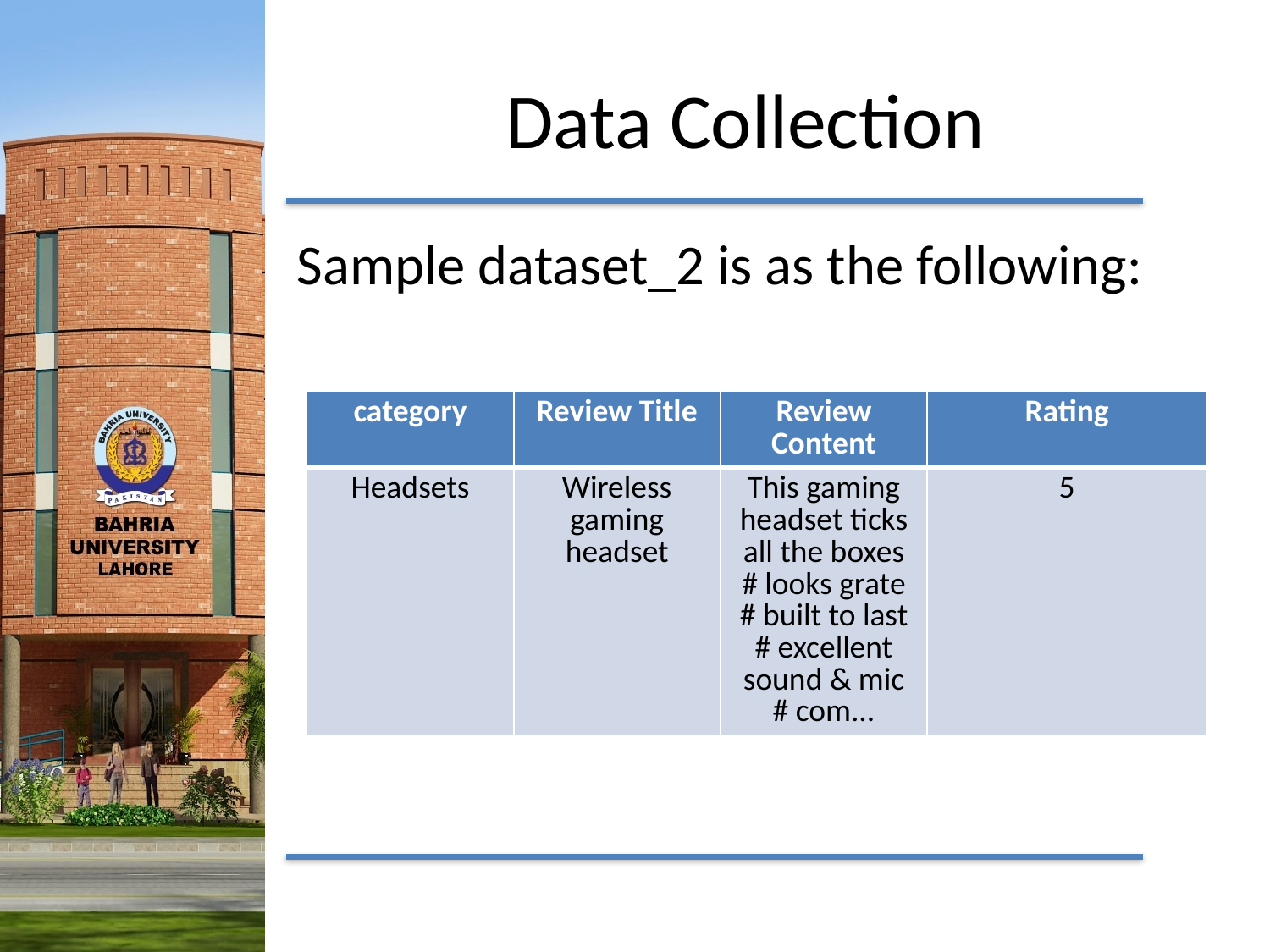

# Data Collection
Sample dataset_2 is as the following:
| category | Review Title | Review Content | Rating |
| --- | --- | --- | --- |
| Headsets | Wireless gaming headset | This gaming headset ticks all the boxes # looks grate # built to last # excellent sound & mic # com... | 5 |